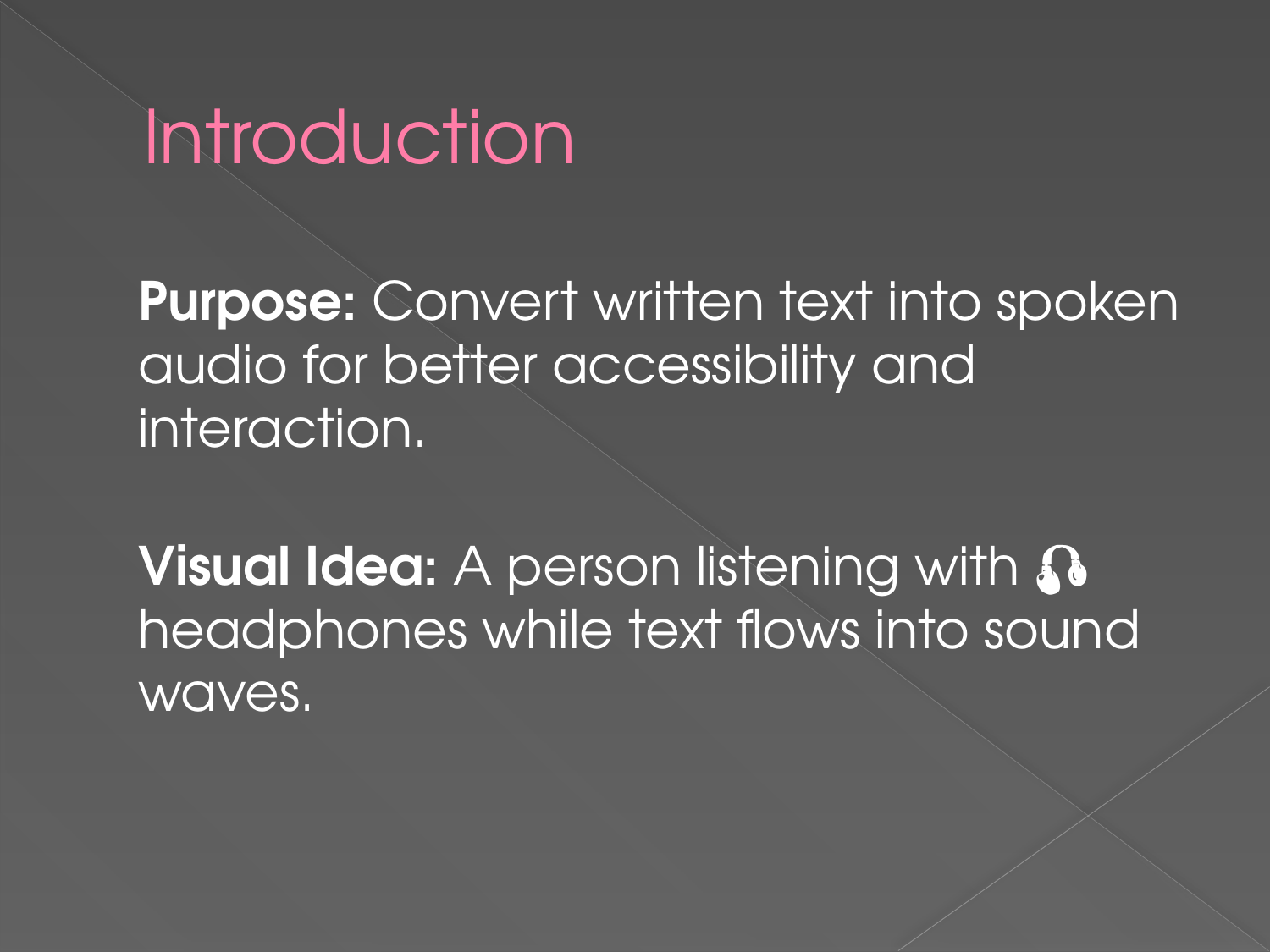

# Introduction
	Purpose: Convert written text into spoken audio for better accessibility and interaction.
Visual Idea: A person listening with 🎧 headphones while text flows into sound waves.